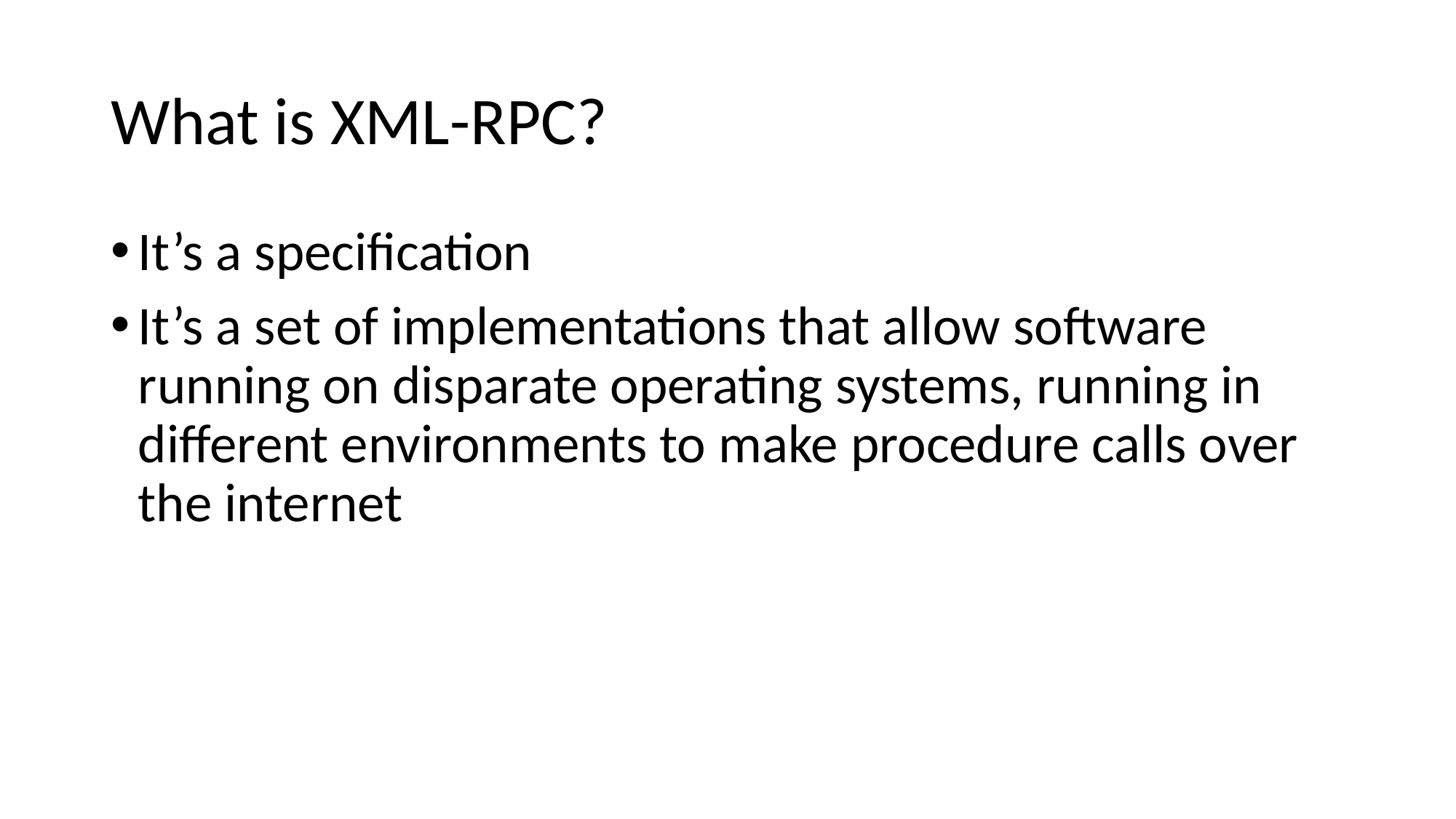

# What is XML-RPC?
It’s a specification
It’s a set of implementations that allow software running on disparate operating systems, running in different environments to make procedure calls over the internet